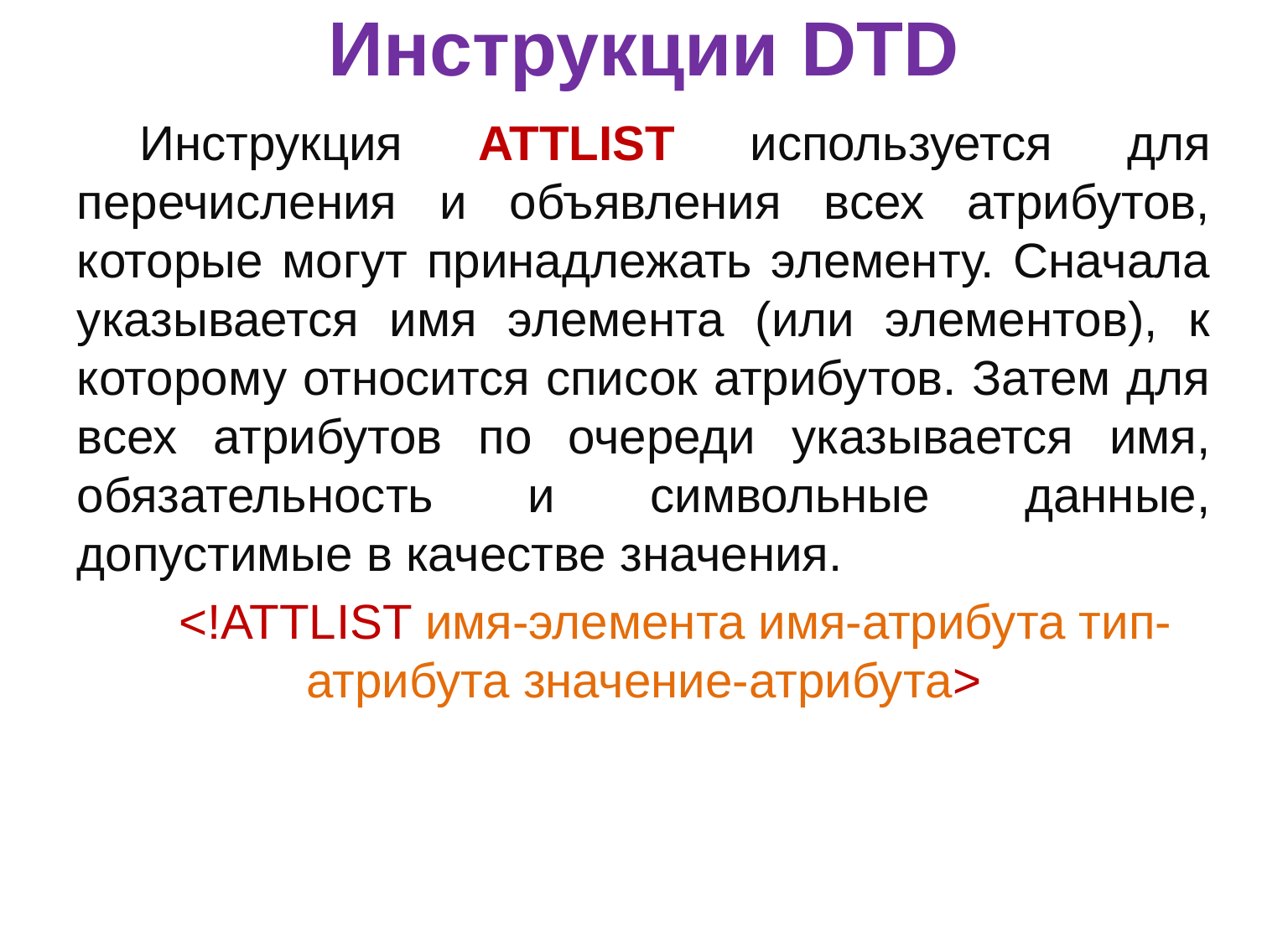

# Инструкции DTD
Инструкция ATTLIST используется для перечисления и объявления всех атрибутов, которые могут принадлежать элементу. Сначала указывается имя элемента (или элементов), к которому относится список атрибутов. Затем для всех атрибутов по очереди указывается имя, обязательность и символьные данные, допустимые в качестве значения.
<!ATTLIST имя-элемента имя-атрибута тип-атрибута значение-атрибута>